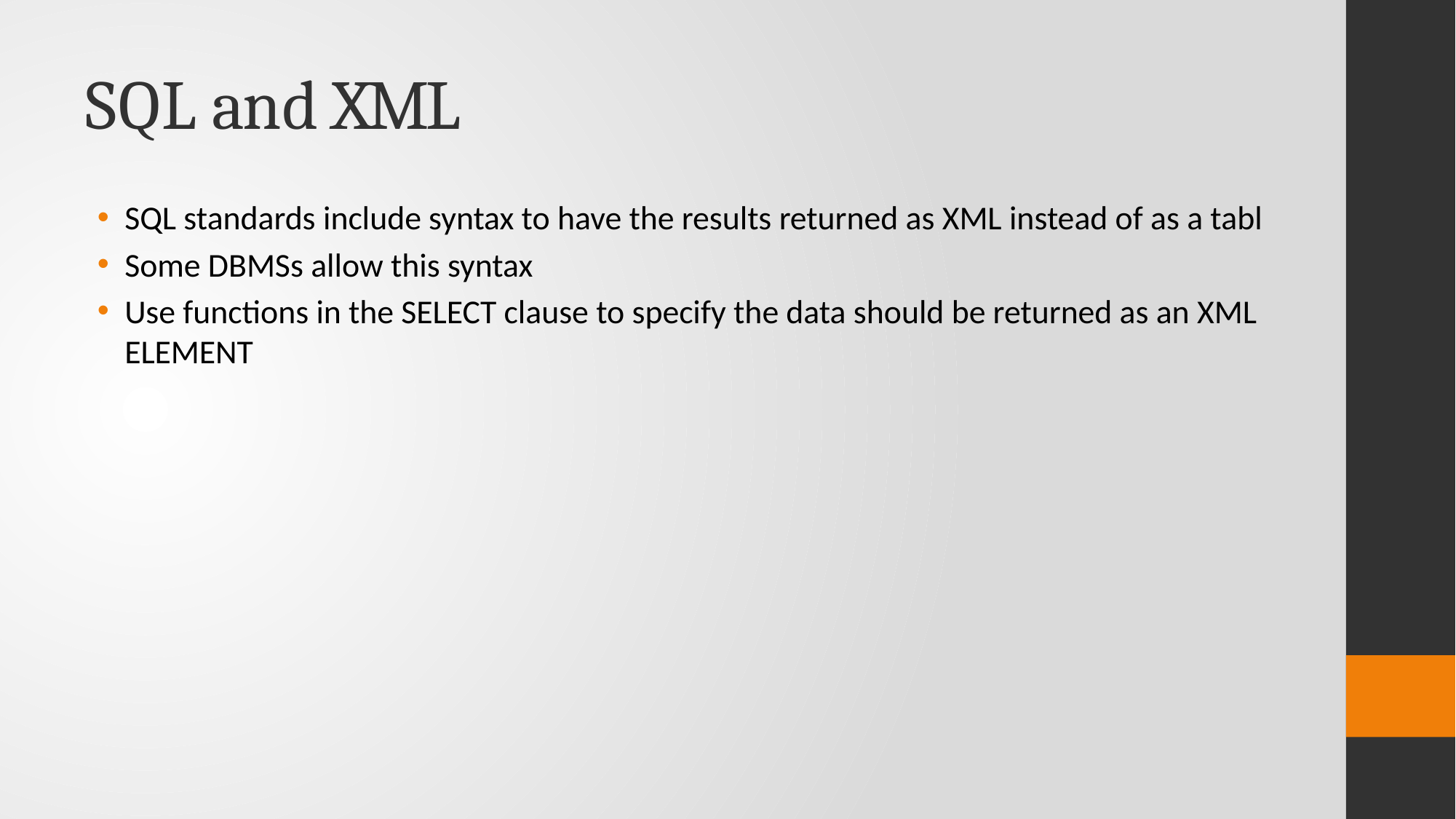

# SQL and XML
SQL standards include syntax to have the results returned as XML instead of as a tabl
Some DBMSs allow this syntax
Use functions in the SELECT clause to specify the data should be returned as an XML ELEMENT